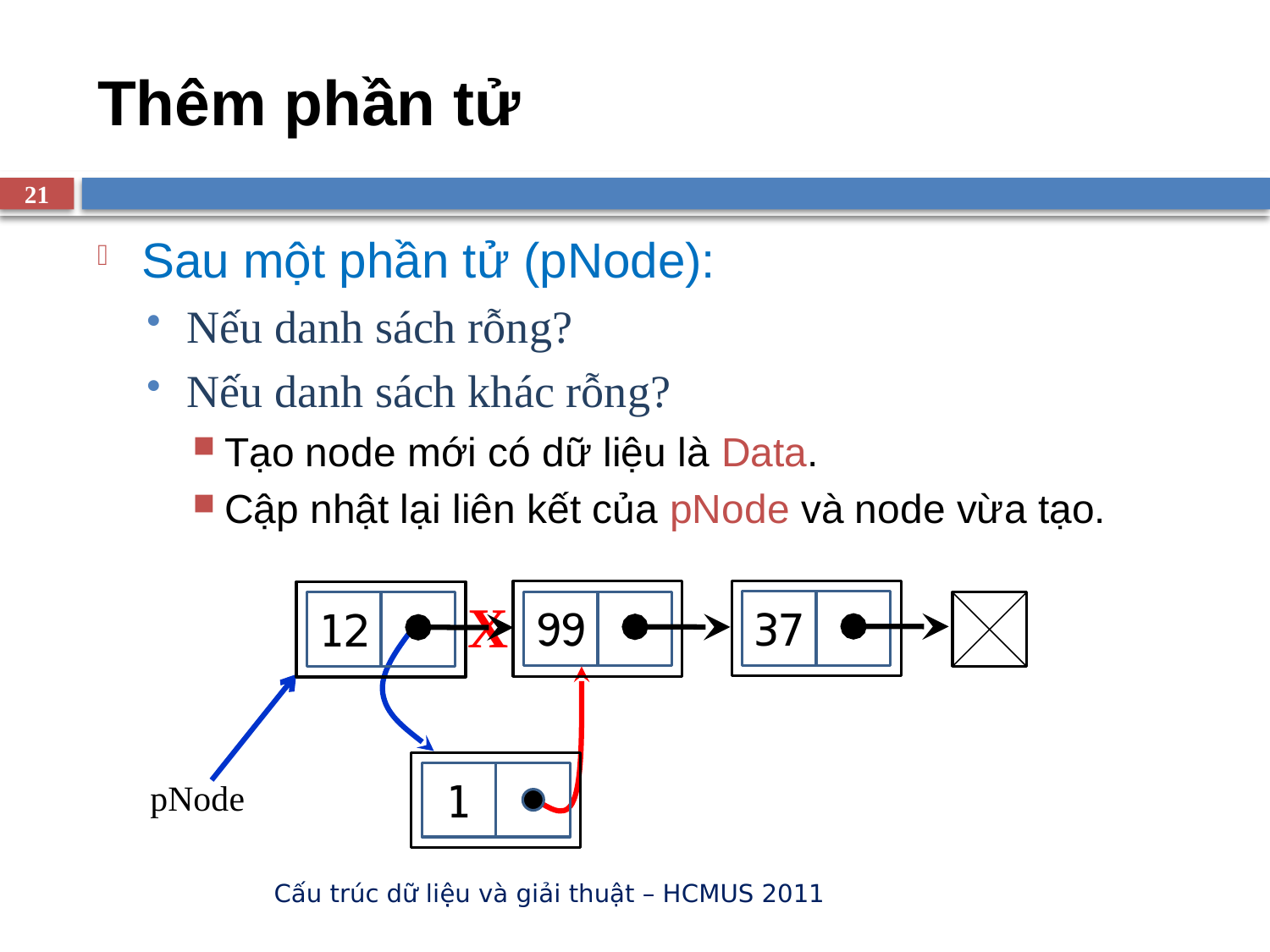

# Thêm phần tử
21
Sau một phần tử (pNode):
Nếu danh sách rỗng?
Nếu danh sách khác rỗng?
Tạo node mới có dữ liệu là Data.
Cập nhật lại liên kết của pNode và node vừa tạo.

37

99

12

X

1

pNode
Cấu trúc dữ liệu và giải thuật – HCMUS 2011